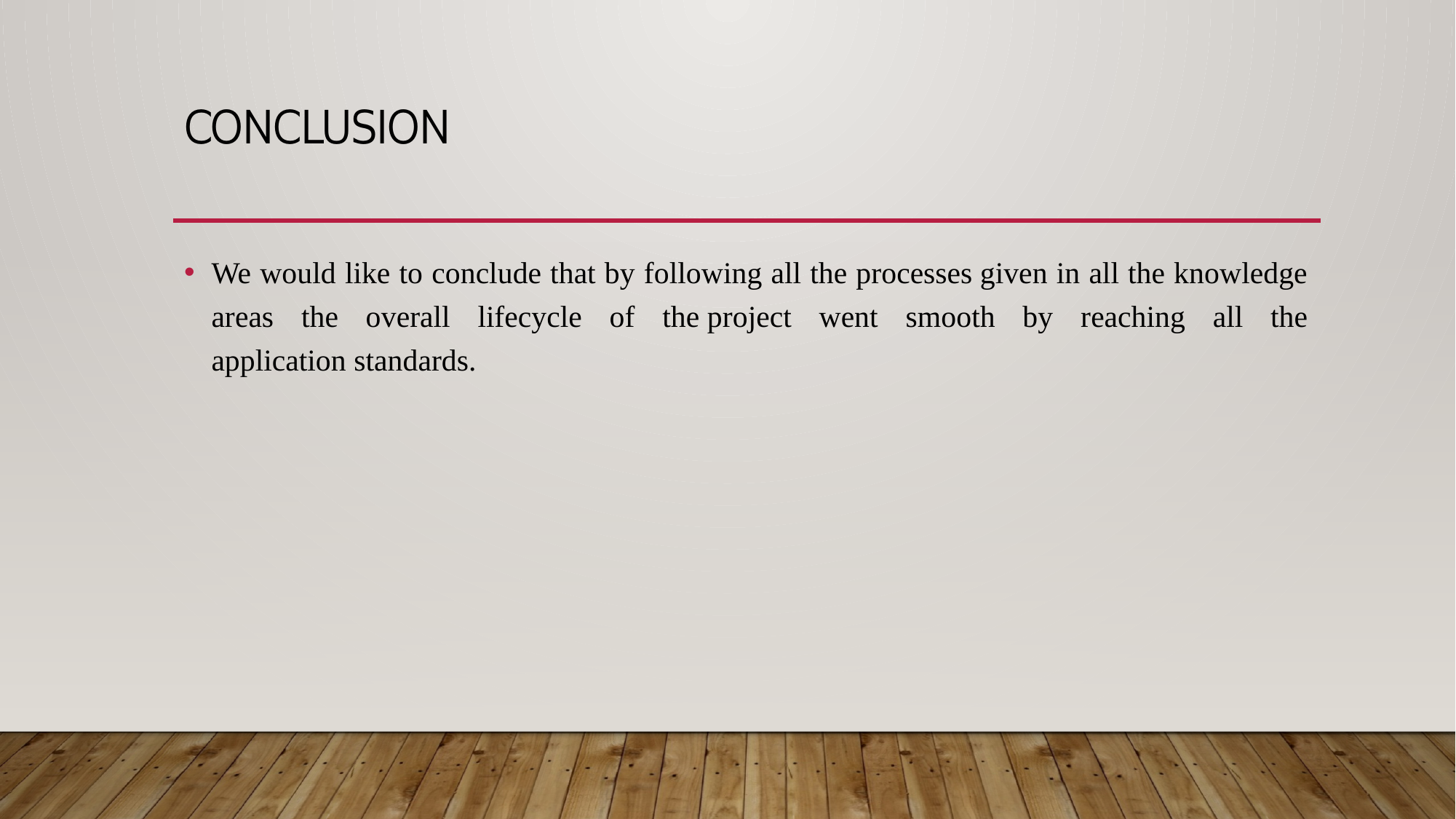

# Conclusion
We would like to conclude that by following all the processes given in all the knowledge areas the overall lifecycle of the project went smooth by reaching all the application standards.